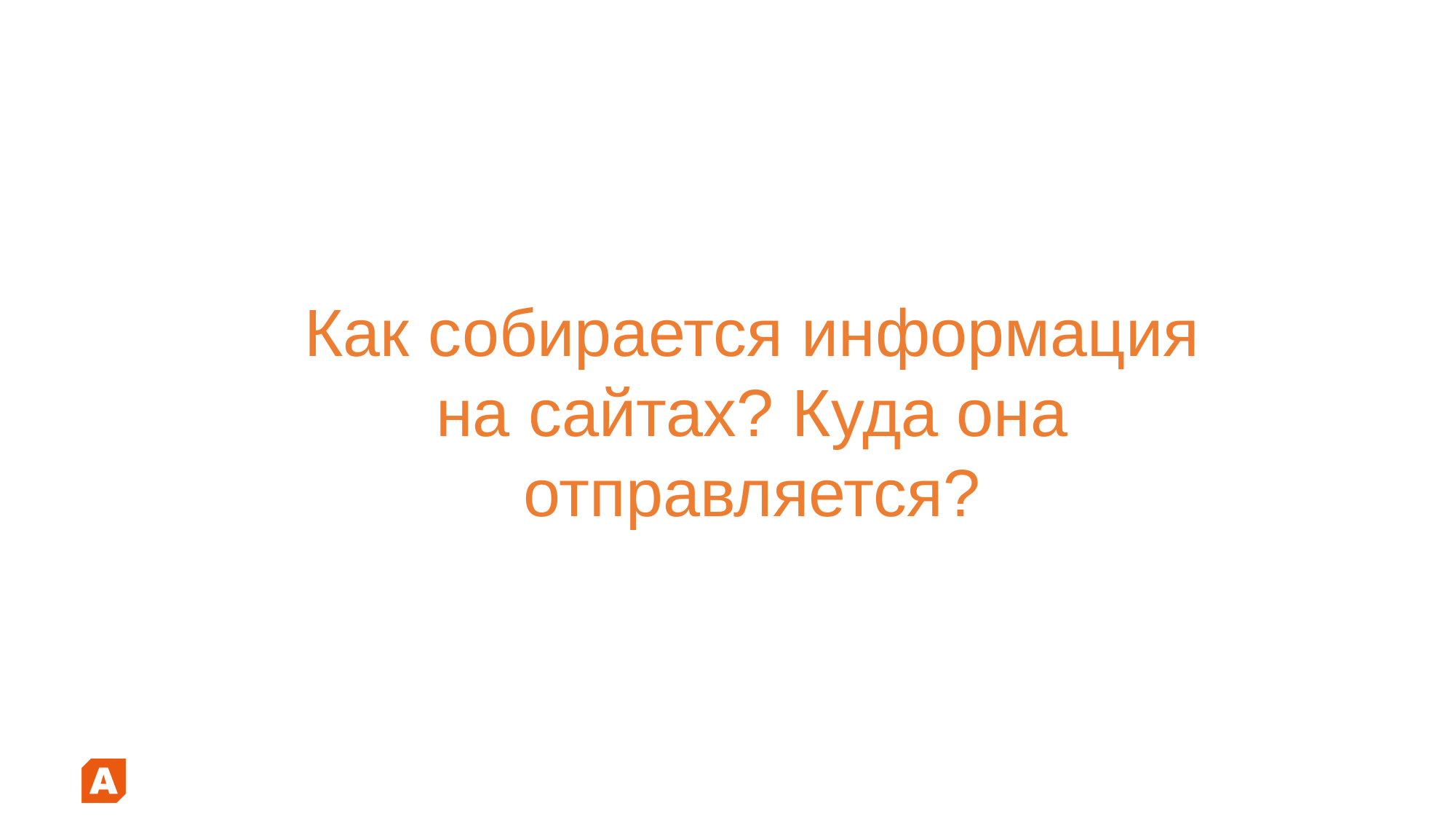

# Как собирается информация на сайтах? Куда она отправляется?